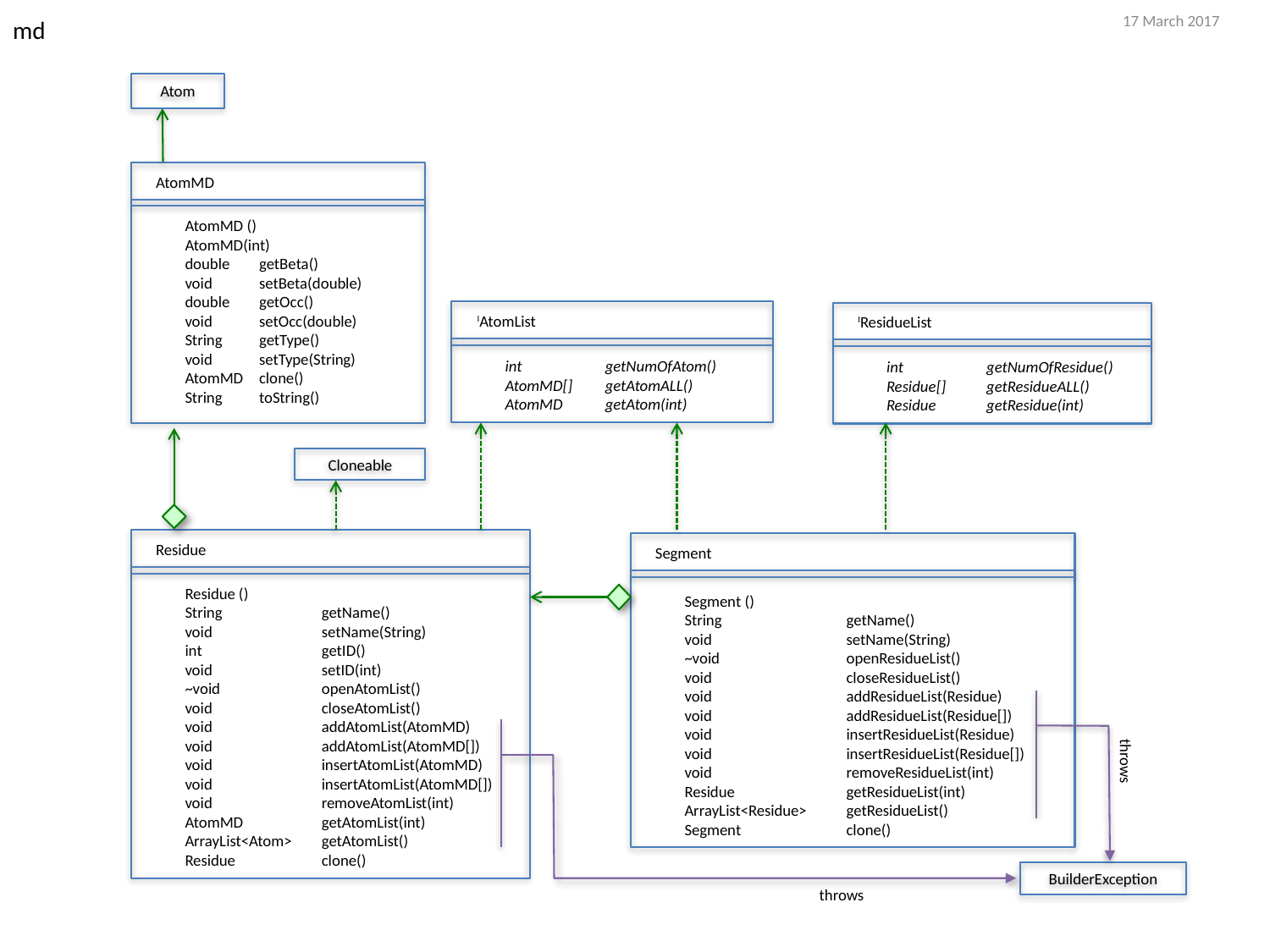

17 March 2017
md
Atom

AtomMD
AtomMD ()
AtomMD(int)
double	getBeta()
void	setBeta(double)
double	getOcc()
void	setOcc(double)
String	getType()
void	setType(String)
AtomMD	clone()
String	toString()

IAtomList
IResidueList
int	getNumOfAtom()
AtomMD[]	getAtomALL()
AtomMD	getAtom(int)
int	getNumOfResidue()
Residue[]	getResidueALL()
Residue	getResidue(int)

Cloneable

Residue

Segment
Residue ()
String	getName()
void	setName(String)
int	getID()
void	setID(int)
~void	openAtomList()
void	closeAtomList()
void	addAtomList(AtomMD)
void	addAtomList(AtomMD[])
void	insertAtomList(AtomMD)
void	insertAtomList(AtomMD[])
void	removeAtomList(int)
AtomMD 	getAtomList(int)
ArrayList<Atom> 	getAtomList()
Residue	clone()

Segment ()
String	getName()
void	setName(String)
~void	openResidueList()
void	closeResidueList()
void	addResidueList(Residue)
void	addResidueList(Residue[])
void	insertResidueList(Residue)
void	insertResidueList(Residue[])
void	removeResidueList(int)
Residue	getResidueList(int)
ArrayList<Residue>	getResidueList()
Segment	clone()

throws
BuilderException
throws